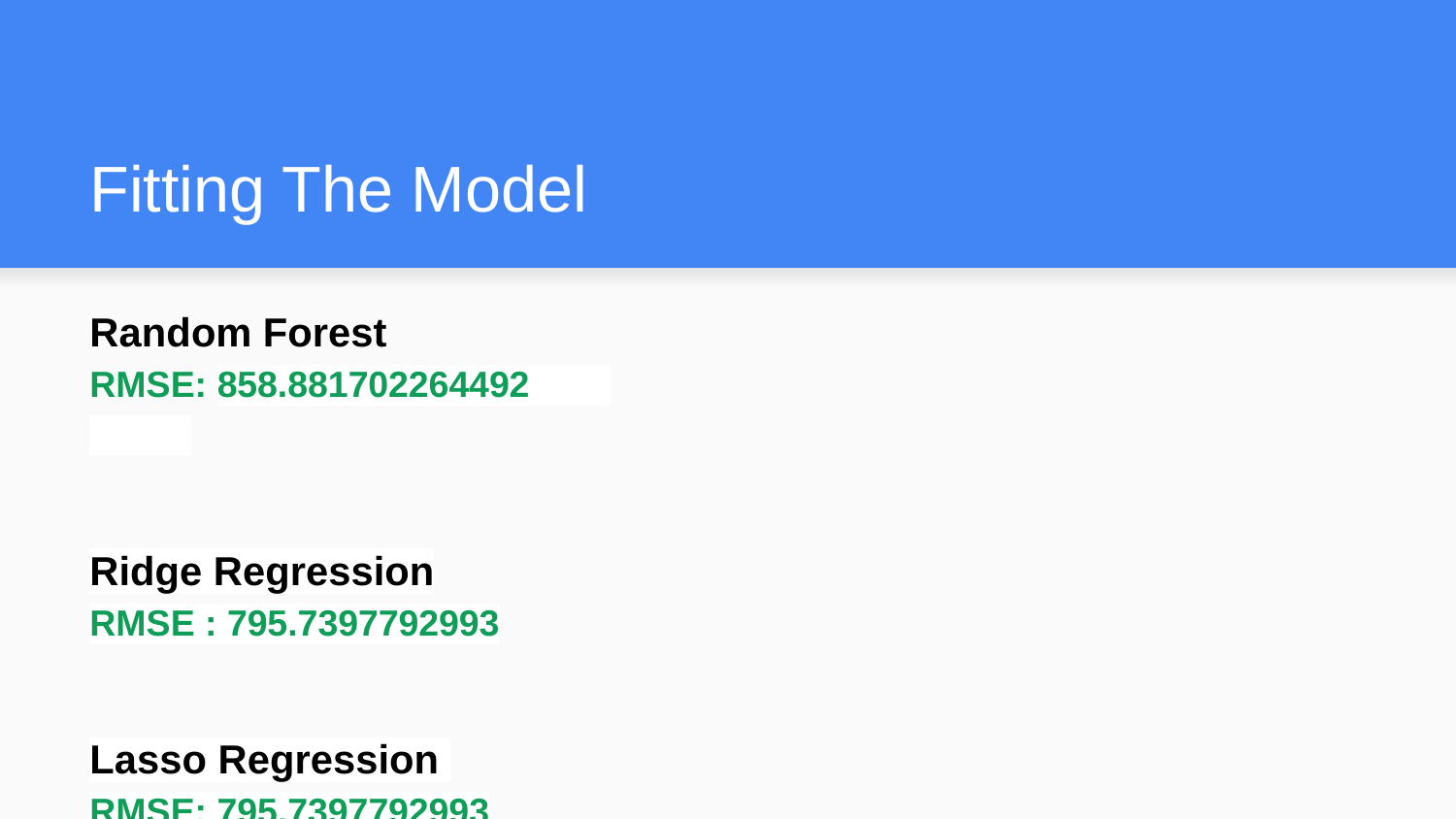

# Fitting The Model
Random Forest
RMSE: 858.881702264492

Ridge Regression
RMSE : 795.7397792993

Lasso Regression
RMSE: 795.7397792993